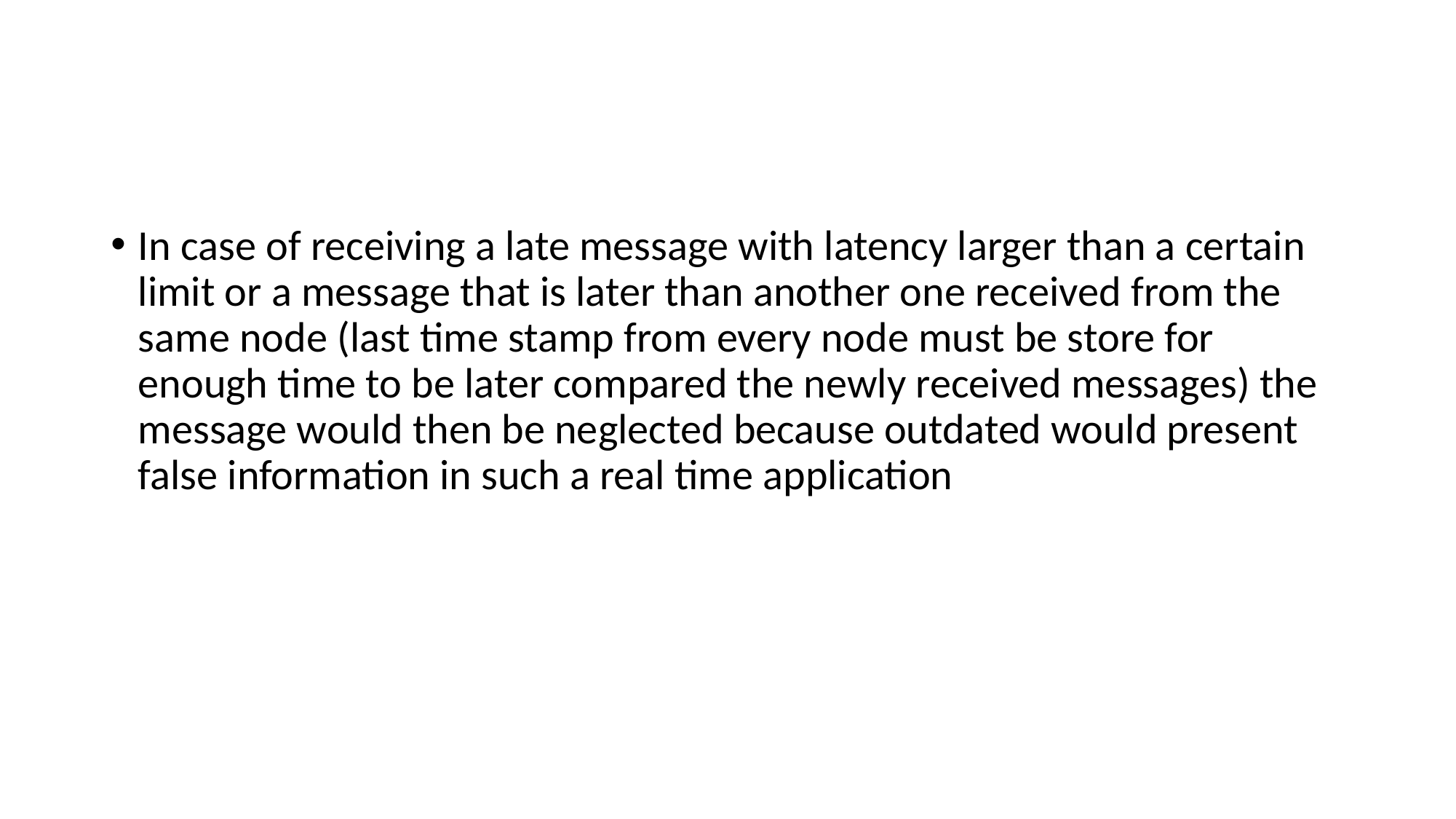

#
In case of receiving a late message with latency larger than a certain limit or a message that is later than another one received from the same node (last time stamp from every node must be store for enough time to be later compared the newly received messages) the message would then be neglected because outdated would present false information in such a real time application